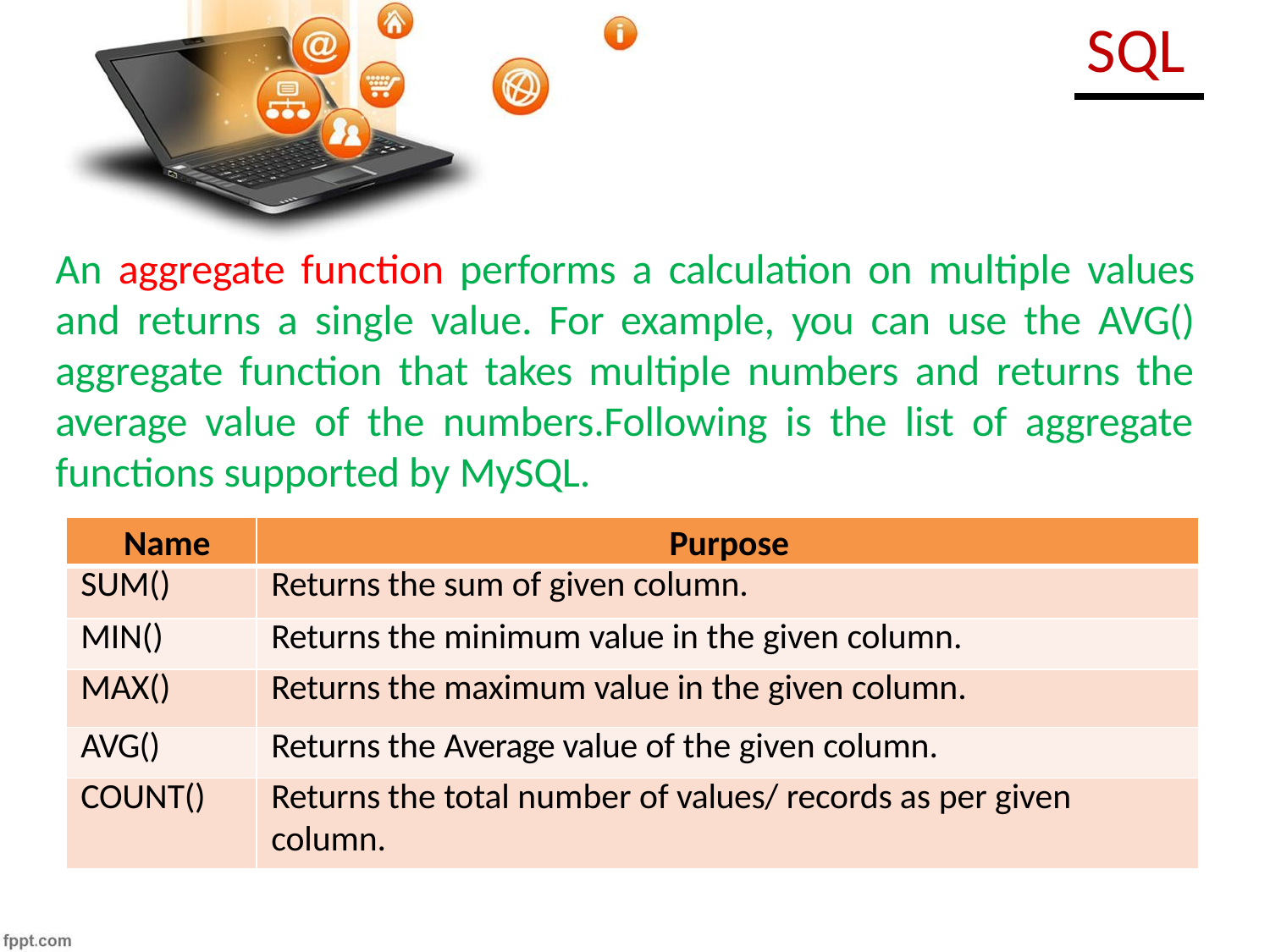

# SQL

An aggregate function performs a calculation on multiple values  and returns a single value. For example, you can use the AVG()  aggregate function that takes multiple numbers and returns the  average value of the numbers.Following is the list of aggregate  functions supported by MySQL.
| Name | Purpose |
| --- | --- |
| SUM() | Returns the sum of given column. |
| MIN() | Returns the minimum value in the given column. |
| MAX() | Returns the maximum value in the given column. |
| AVG() | Returns the Average value of the given column. |
| COUNT() | Returns the total number of values/ records as per given column. |